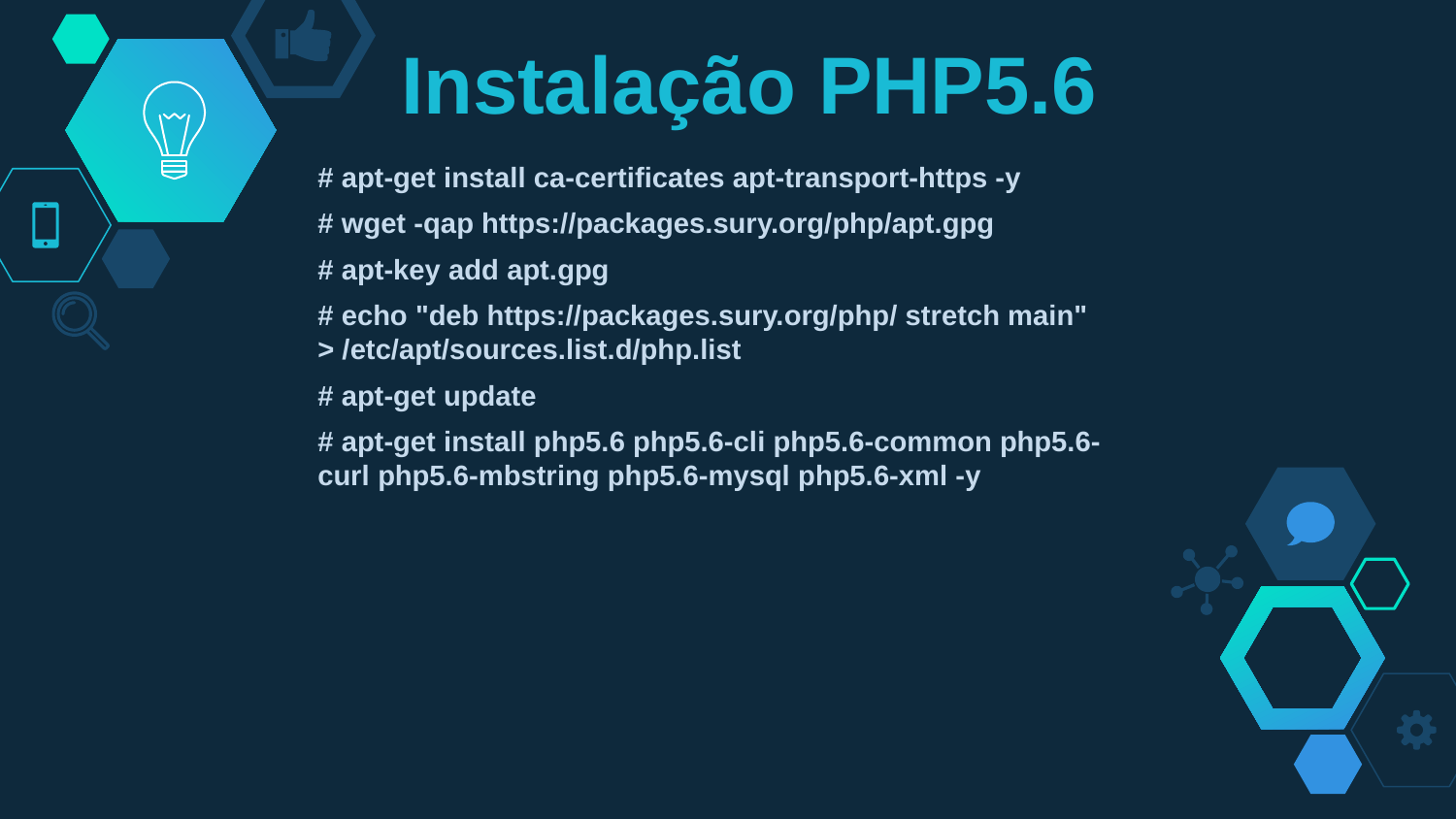

# Instalação PHP5.6
# apt-get install ca-certificates apt-transport-https -y
# wget -qap https://packages.sury.org/php/apt.gpg
# apt-key add apt.gpg
# echo "deb https://packages.sury.org/php/ stretch main" > /etc/apt/sources.list.d/php.list
# apt-get update
# apt-get install php5.6 php5.6-cli php5.6-common php5.6-curl php5.6-mbstring php5.6-mysql php5.6-xml -y